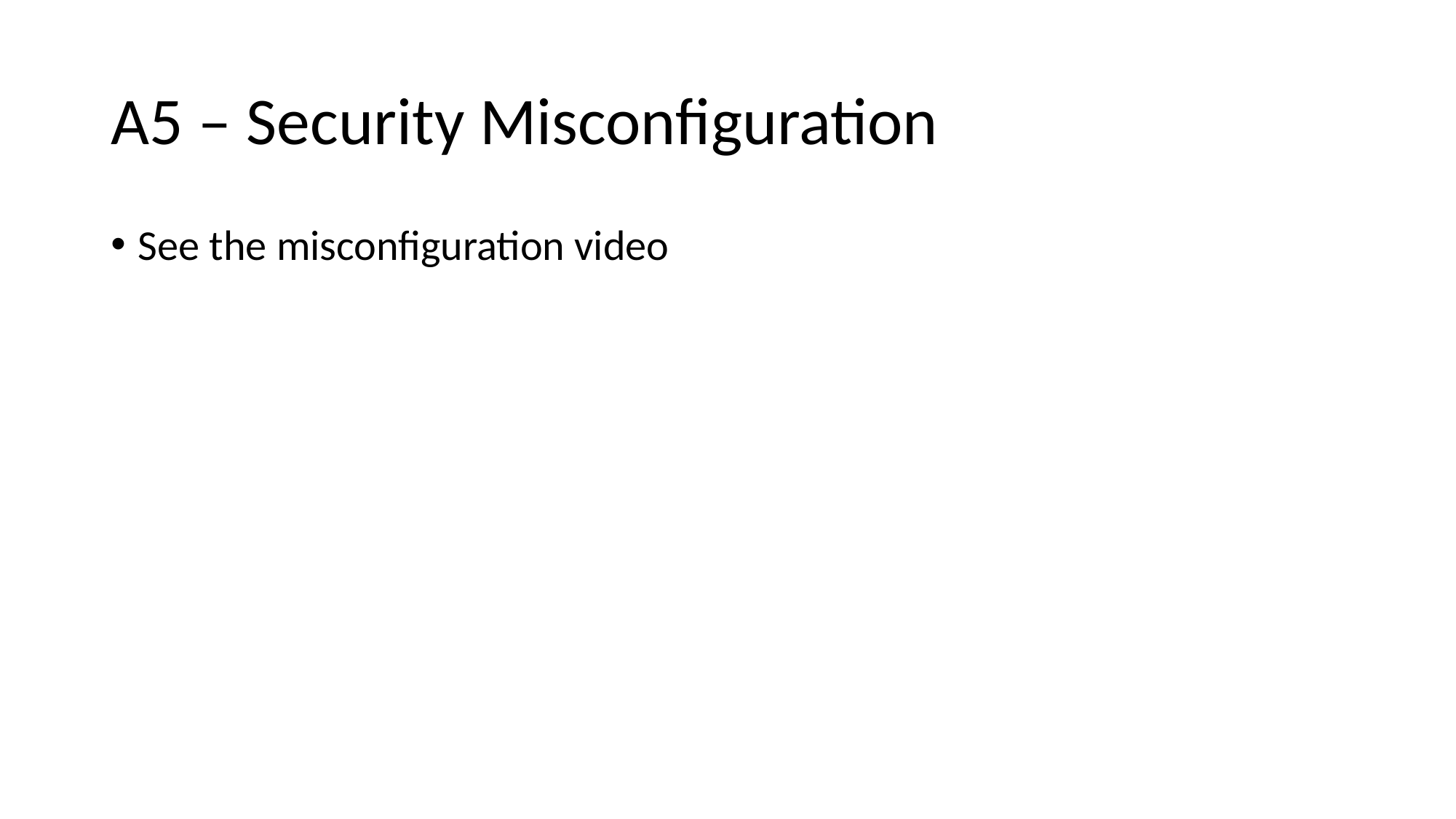

# A5 – Security Misconfiguration
See the misconfiguration video